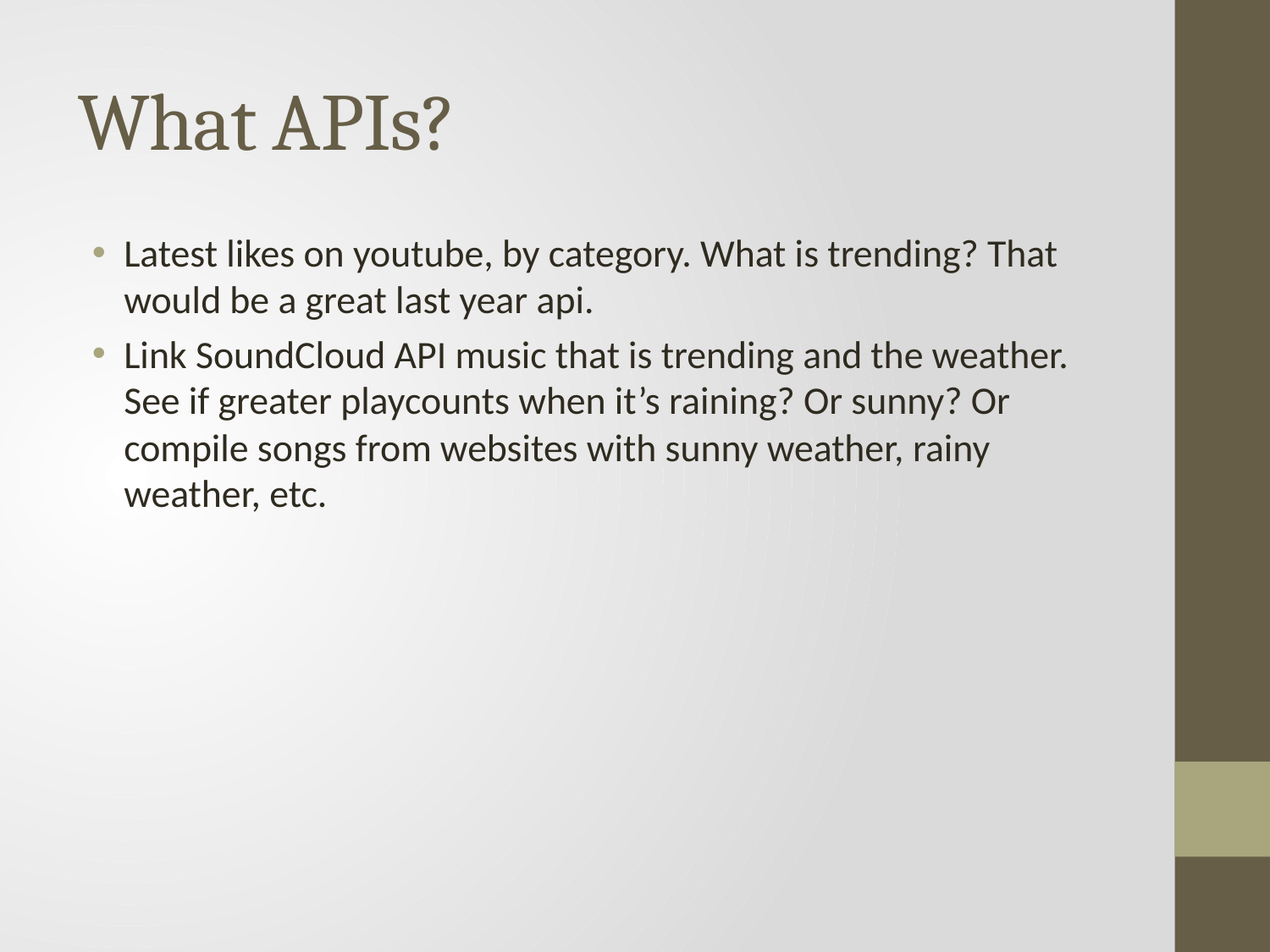

# What APIs?
Latest likes on youtube, by category. What is trending? That would be a great last year api.
Link SoundCloud API music that is trending and the weather. See if greater playcounts when it’s raining? Or sunny? Or compile songs from websites with sunny weather, rainy weather, etc.